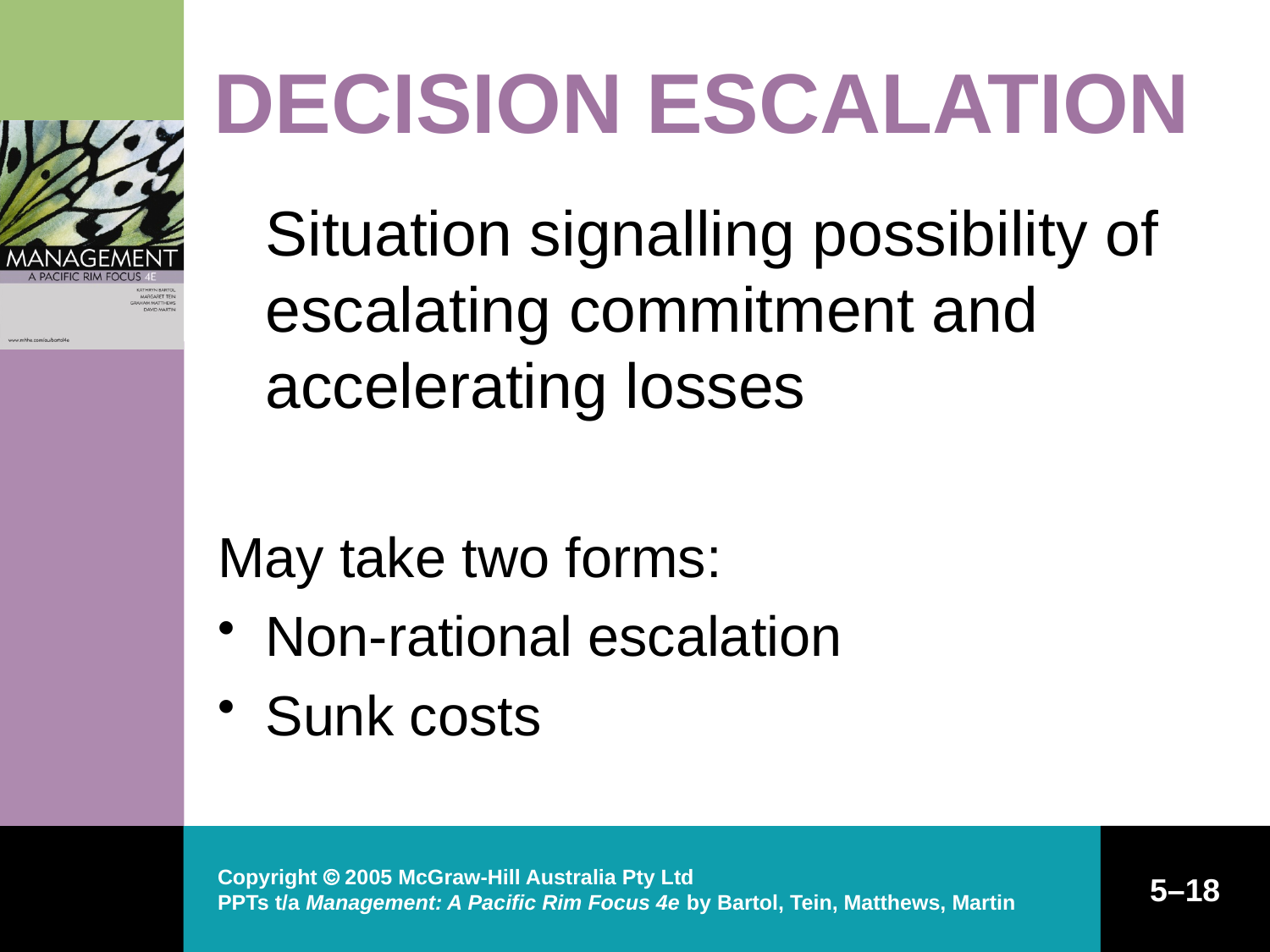

# DECISION ESCALATION
	Situation signalling possibility of escalating commitment and accelerating losses

May take two forms:
Non-rational escalation
Sunk costs

Copyright © 2005 McGraw-Hill Australia Pty Ltd
PPTs t/a Management: A Pacific Rim Focus 4e by Bartol, Tein, Matthews, Martin
5–18